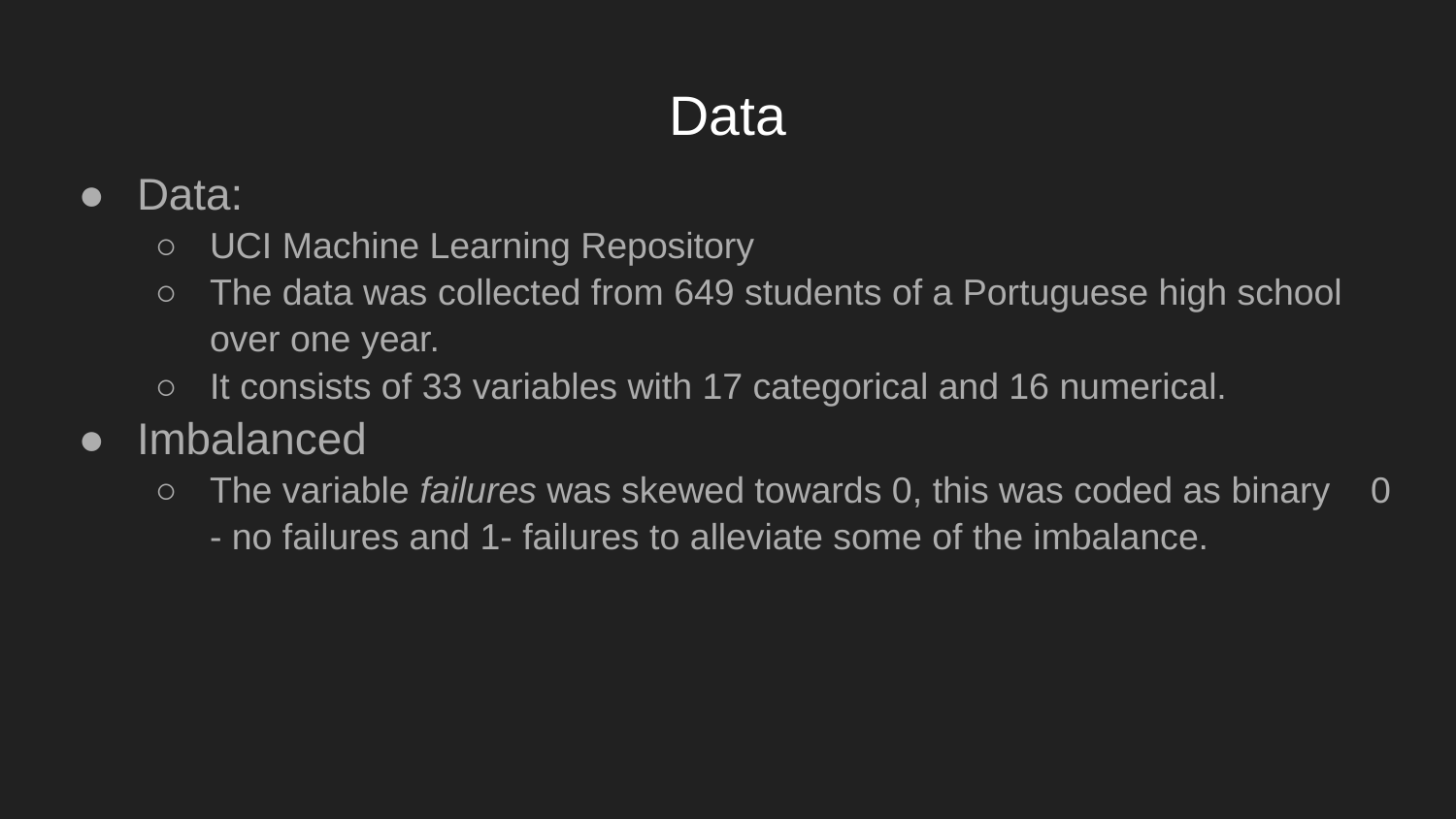

# Data
Data:
UCI Machine Learning Repository
The data was collected from 649 students of a Portuguese high school over one year.
It consists of 33 variables with 17 categorical and 16 numerical.
Imbalanced
The variable failures was skewed towards 0, this was coded as binary    0 - no failures and 1- failures to alleviate some of the imbalance.